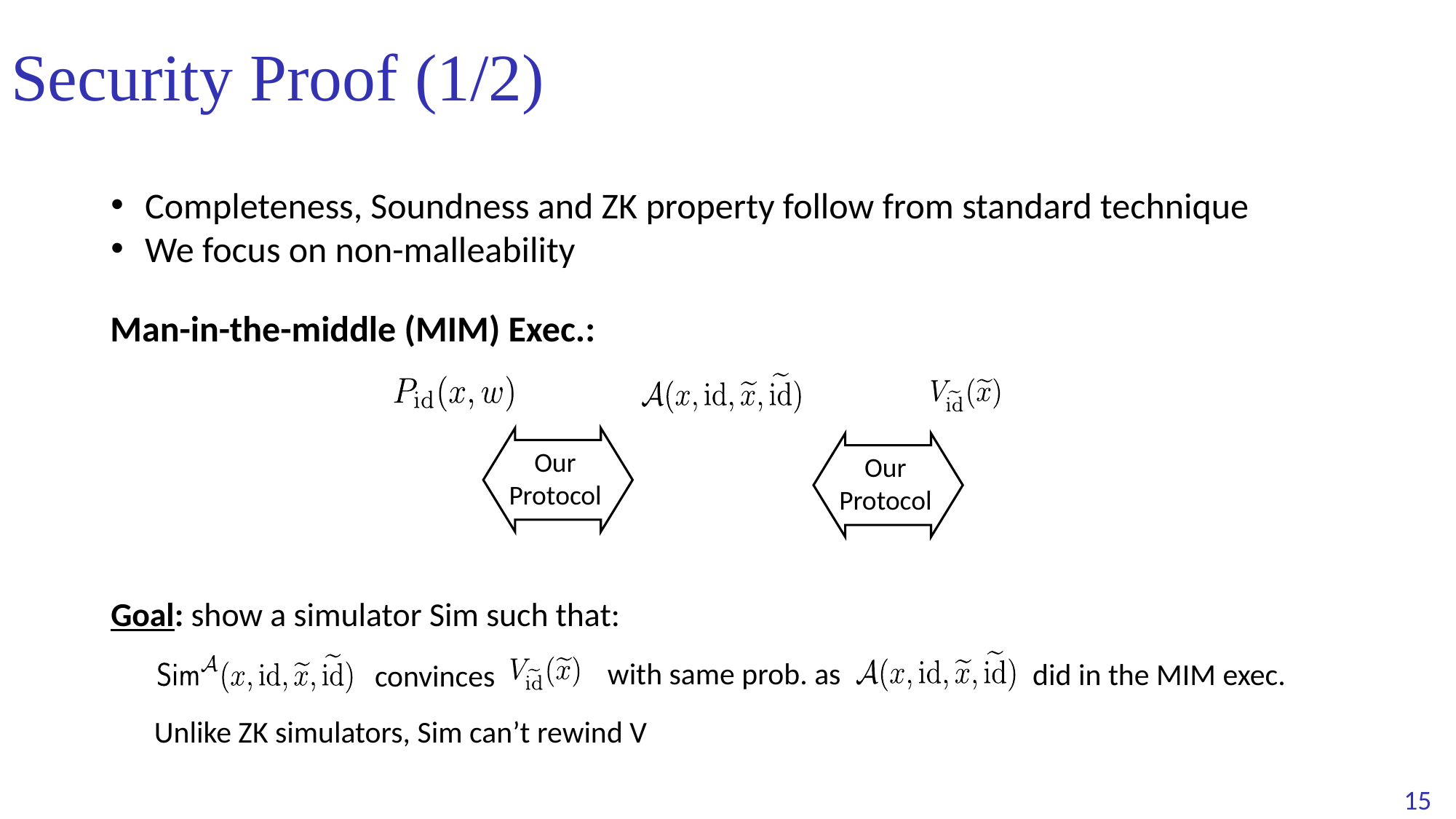

# Security Proof (1/2)
Completeness, Soundness and ZK property follow from standard technique
We focus on non-malleability
Man-in-the-middle (MIM) Exec.:

Our Protocol
Our Protocol
Goal: show a simulator Sim such that:
with same prob. as
did in the MIM exec.

convinces

Unlike ZK simulators, Sim can’t rewind V